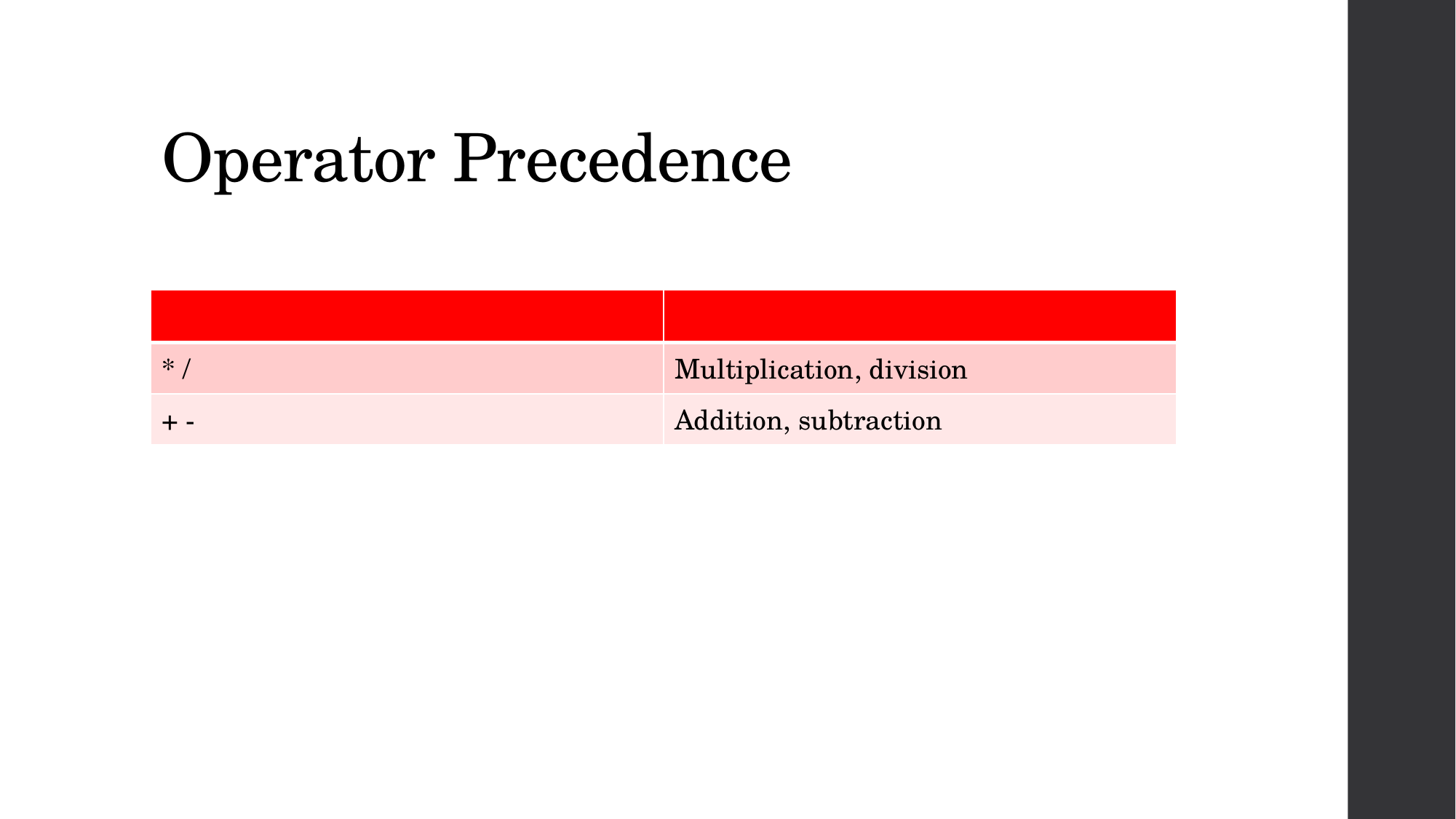

# Operator Precedence
|  |  |
| --- | --- |
| \* / | Multiplication, division |
| + - | Addition, subtraction |